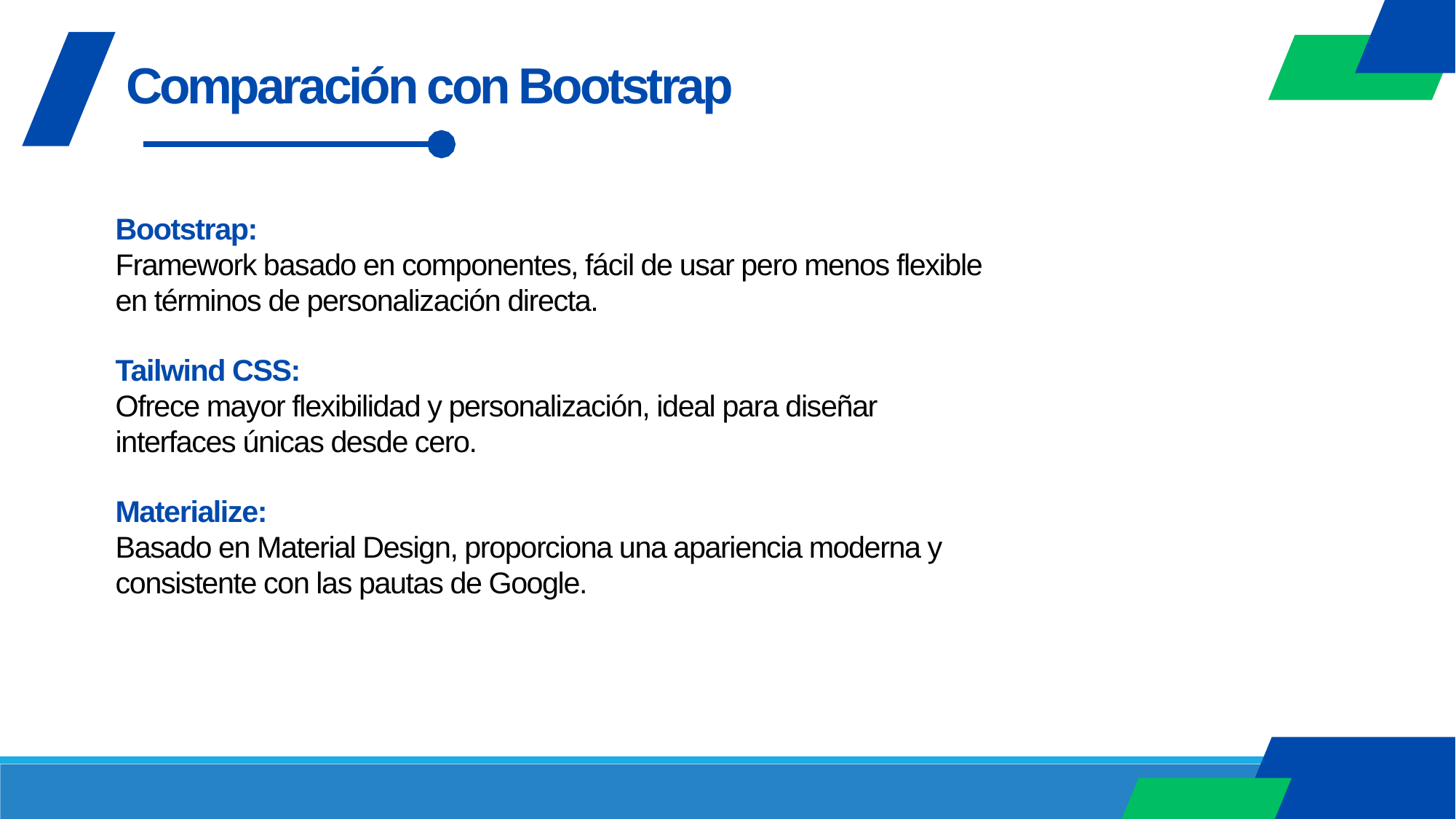

Comparación con Bootstrap

Bootstrap:
Framework basado en componentes, fácil de usar pero menos flexible en términos de personalización directa.

Tailwind CSS:
Ofrece mayor flexibilidad y personalización, ideal para diseñar interfaces únicas desde cero.

Materialize:
Basado en Material Design, proporciona una apariencia moderna y consistente con las pautas de Google.